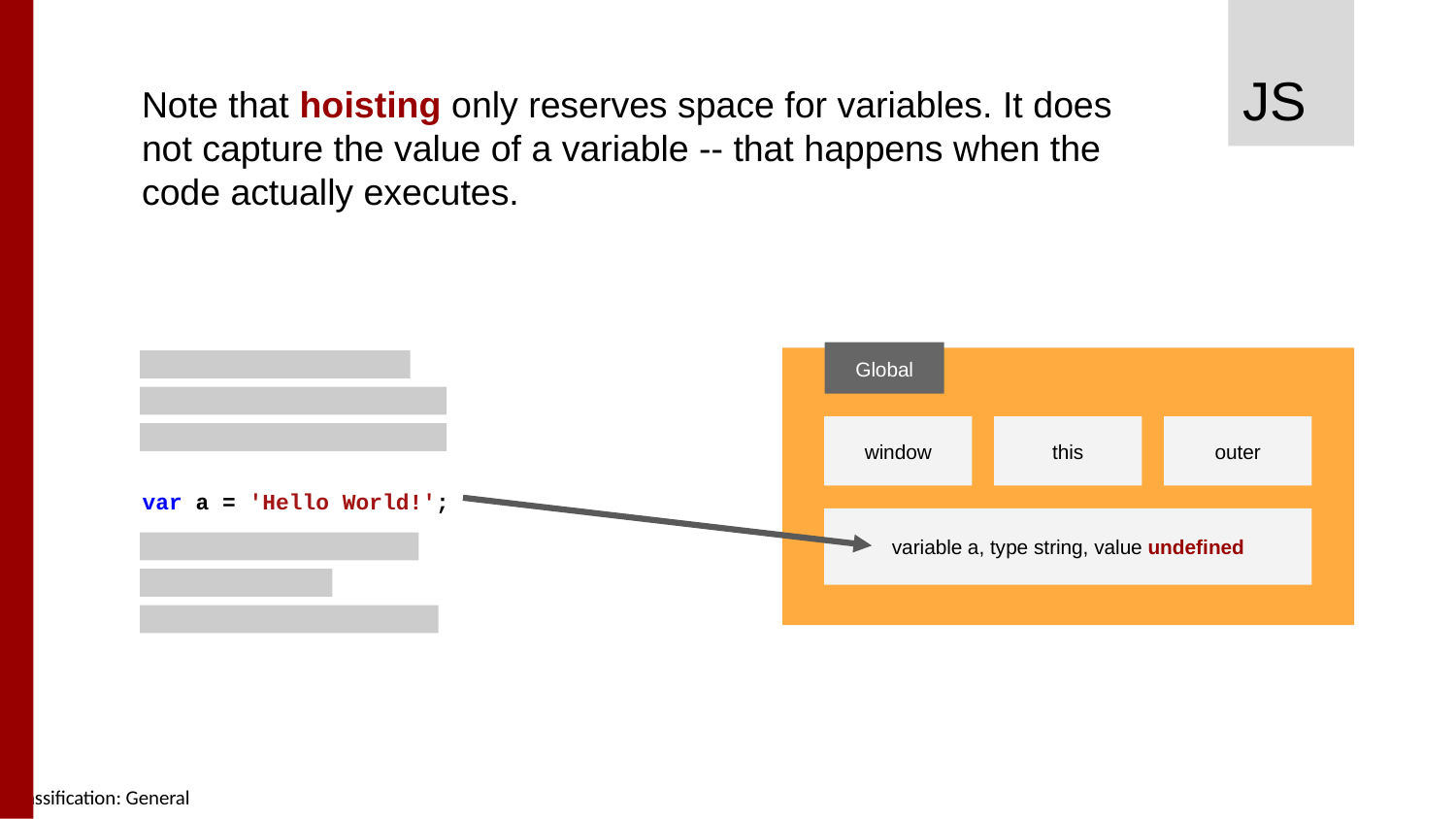

JS
Note that hoisting only reserves space for variables. It does not capture the value of a variable -- that happens when the code actually executes.
Global

window
this
outer
var a = 'Hello World!';
variable a, type string, value undefined